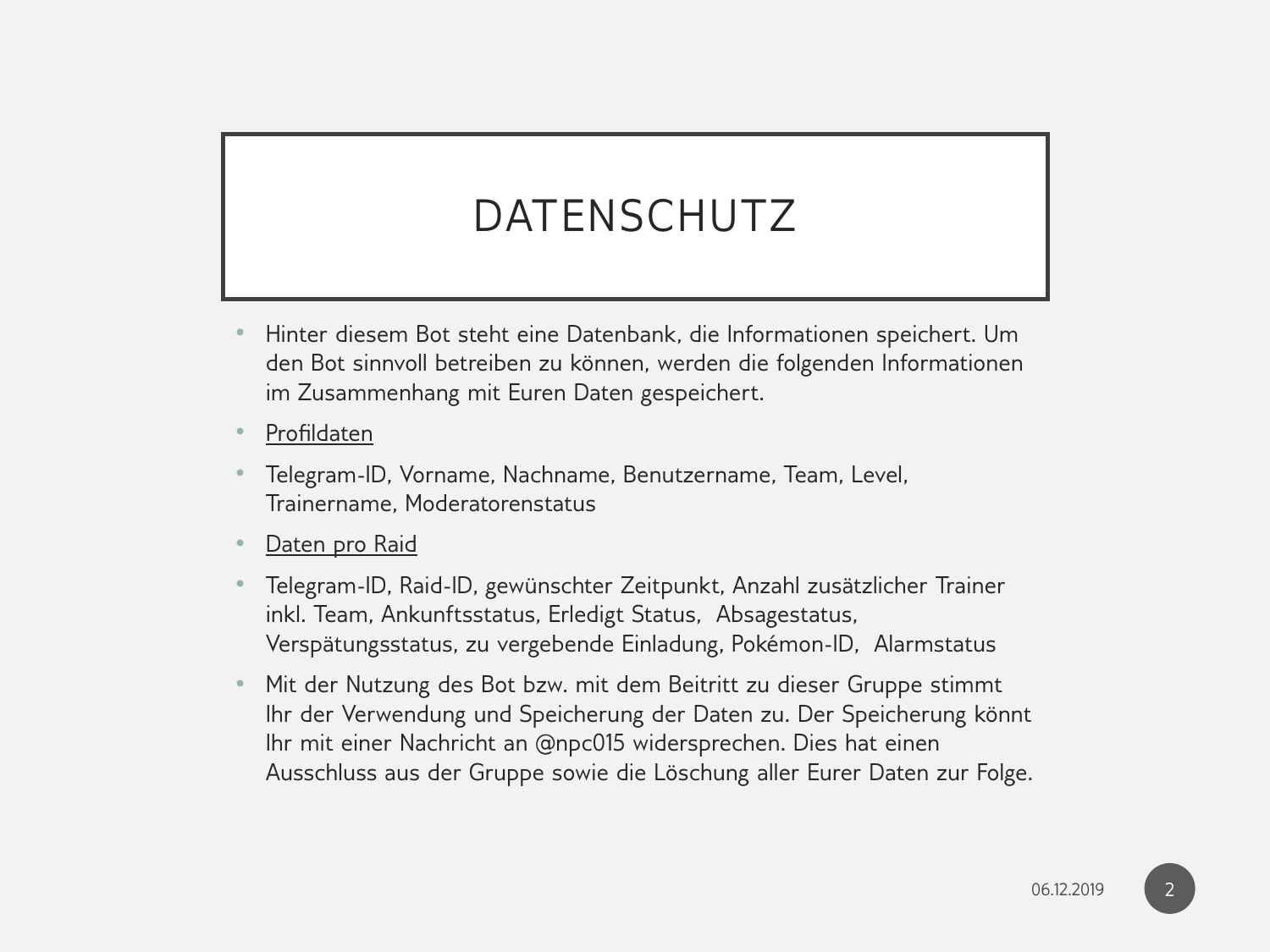

# Datenschutz
Hinter diesem Bot steht eine Datenbank, die Informationen speichert. Um den Bot sinnvoll betreiben zu können, werden die folgenden Informationen im Zusammenhang mit Euren Daten gespeichert.
Profildaten
Telegram-ID, Vorname, Nachname, Benutzername, Team, Level,  Trainername, Moderatorenstatus
Daten pro Raid
Telegram-ID, Raid-ID, gewünschter Zeitpunkt, Anzahl zusätzlicher Trainer inkl. Team, Ankunftsstatus, Erledigt Status,  Absagestatus, Verspätungsstatus, zu vergebende Einladung, Pokémon-ID,  Alarmstatus
Mit der Nutzung des Bot bzw. mit dem Beitritt zu dieser Gruppe stimmt Ihr der Verwendung und Speicherung der Daten zu. Der Speicherung könnt Ihr mit einer Nachricht an @npc015 widersprechen. Dies hat einen Ausschluss aus der Gruppe sowie die Löschung aller Eurer Daten zur Folge.
2
06.12.2019